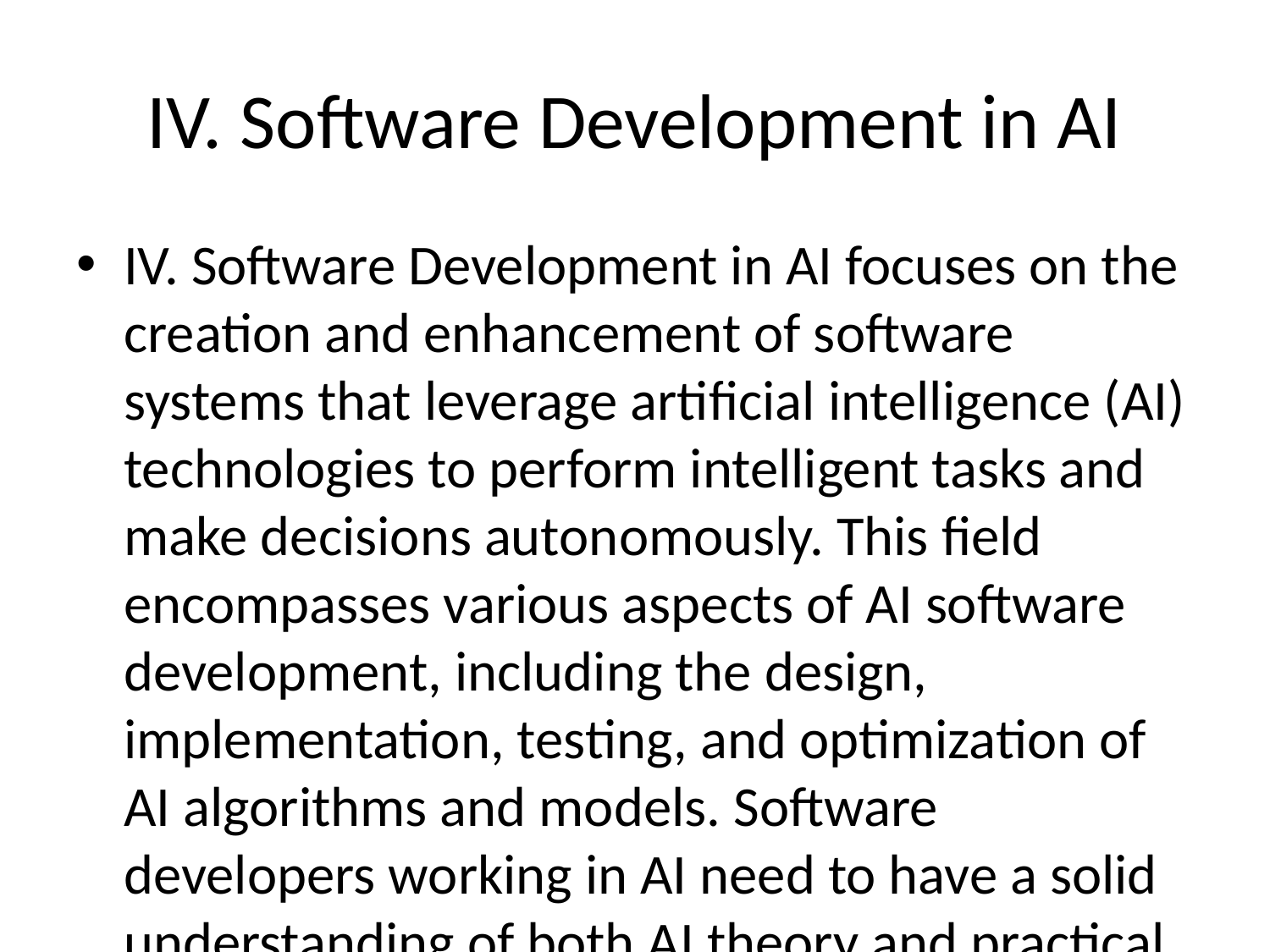

# IV. Software Development in AI
IV. Software Development in AI focuses on the creation and enhancement of software systems that leverage artificial intelligence (AI) technologies to perform intelligent tasks and make decisions autonomously. This field encompasses various aspects of AI software development, including the design, implementation, testing, and optimization of AI algorithms and models. Software developers working in AI need to have a solid understanding of both AI theory and practical implementation techniques.

Here are some key aspects of IV. Software Development in AI:

1. **Algorithm Development**: AI software developers design and develop algorithms that enable machines to learn from data, recognize patterns, and make predictions. This involves utilizing techniques from machine learning, deep learning, natural language processing, computer vision, and other subfields of AI.

2. **Model Training**: AI models need to be trained on large datasets to learn patterns and relationships. Software developers in AI are responsible for preparing and processing data, selecting appropriate algorithms, tuning hyperparameters, and training models efficiently.

3. **Optimization**: Once AI models are trained, software developers work on optimizing them for performance, accuracy, and efficiency. This involves techniques such as model compression, quantization, and deployment optimization to make AI models suitable for various computing platforms.

4. **Integration**: AI software developers integrate AI models into production systems and applications. They ensure that AI algorithms can interact with other software components, databases, APIs, and user interfaces seamlessly.

5. **Testing and Evaluation**: Testing AI software is crucial to ensure that AI models work as intended and deliver accurate results. Software developers design test cases, perform unit testing, integration testing, and evaluate the performance of AI models using metrics such as accuracy, precision, recall, and F1 score.

6. **Continuous Learning**: AI software development involves continuous learning and improvement. Developers constantly monitor the performance of AI models, collect feedback from users, and update models with new data and techniques to enhance their capabilities over time.

7. **Ethical Considerations**: AI software developers must also consider ethical implications when designing AI systems. This includes addressing issues related to bias, fairness, transparency, accountability, and privacy to ensure that AI applications serve the interests of society responsibly.

In conclusion, IV. Software Development in AI is a complex and dynamic field that requires expertise in AI algorithms, data processing, software engineering, and ethical considerations. Software developers in AI play a crucial role in building intelligent systems that can revolutionize industries, solve complex problems, and enhance human-machine interactions.